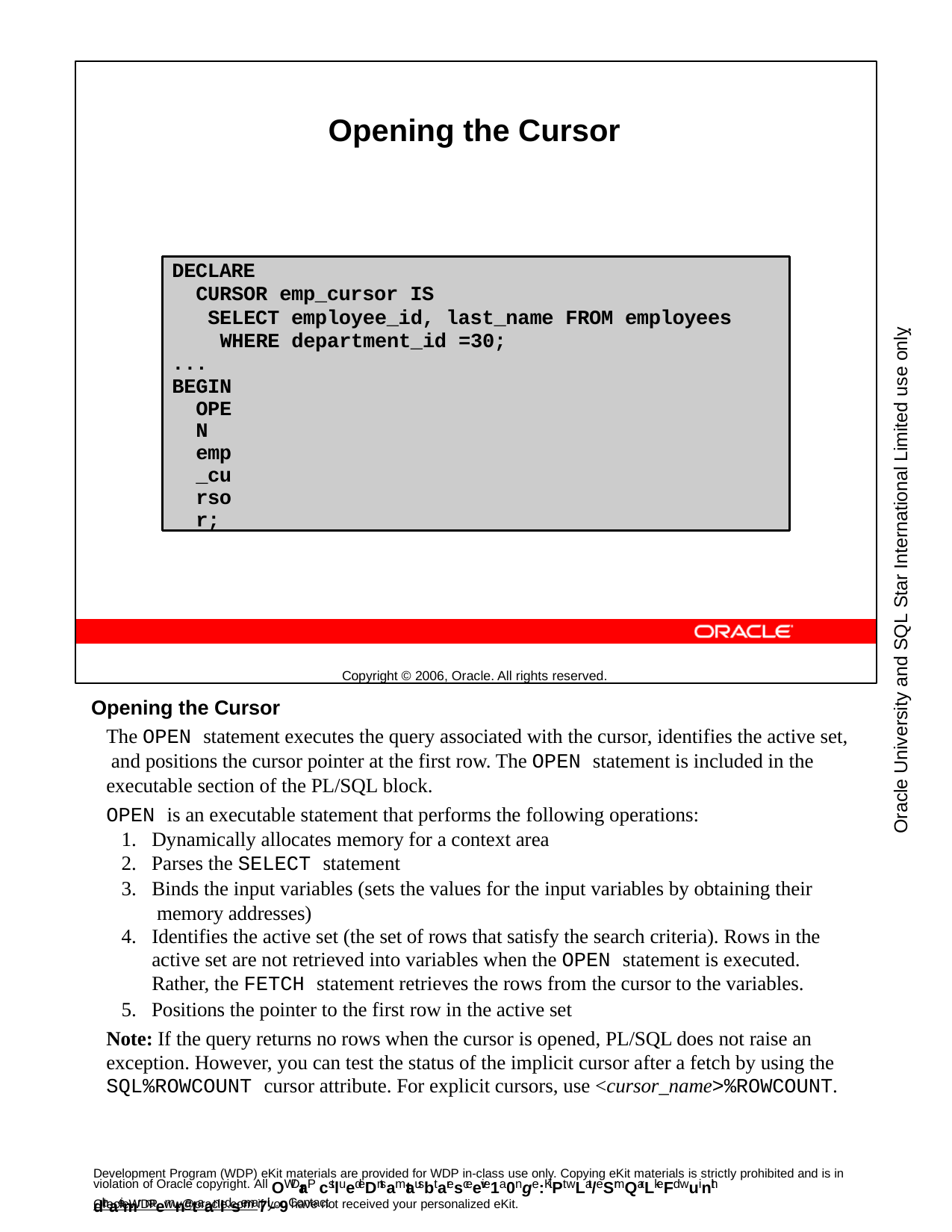

Opening the Cursor

Copyright © 2006, Oracle. All rights reserved.
DECLARE
CURSOR emp_cursor IS
SELECT employee_id, last_name FROM employees  WHERE department_id =30;
...  BEGIN
OPEN emp_cursor;
Oracle University and SQL Star International Limited use onlyฺ

Opening the Cursor
The OPEN statement executes the query associated with the cursor, identifies the active set,  and positions the cursor pointer at the first row. The OPEN statement is included in the  executable section of the PL/SQL block.
OPEN is an executable statement that performs the following operations:
Dynamically allocates memory for a context area
Parses the SELECT statement
Binds the input variables (sets the values for the input variables by obtaining their  memory addresses)
Identifies the active set (the set of rows that satisfy the search criteria). Rows in the  active set are not retrieved into variables when the OPEN statement is executed.  Rather, the FETCH statement retrieves the rows from the cursor to the variables.
Positions the pointer to the first row in the active set
Note: If the query returns no rows when the cursor is opened, PL/SQL does not raise an  exception. However, you can test the status of the implicit cursor after a fetch by using the  SQL%ROWCOUNT cursor attribute. For explicit cursors, use <cursor_name>%ROWCOUNT.
Development Program (WDP) eKit materials are provided for WDP in-class use only. Copying eKit materials is strictly prohibited and is in
violation of Oracle copyright. All OWDraP cstluedeDntsamtausbt aresceeive1a0nge:KiPt wLat/eSrmQarLkeFd wuinth dthaeimr naemnetaanldsema7il-. 9Contact
OracleWDP_ww@oracle.com if you have not received your personalized eKit.